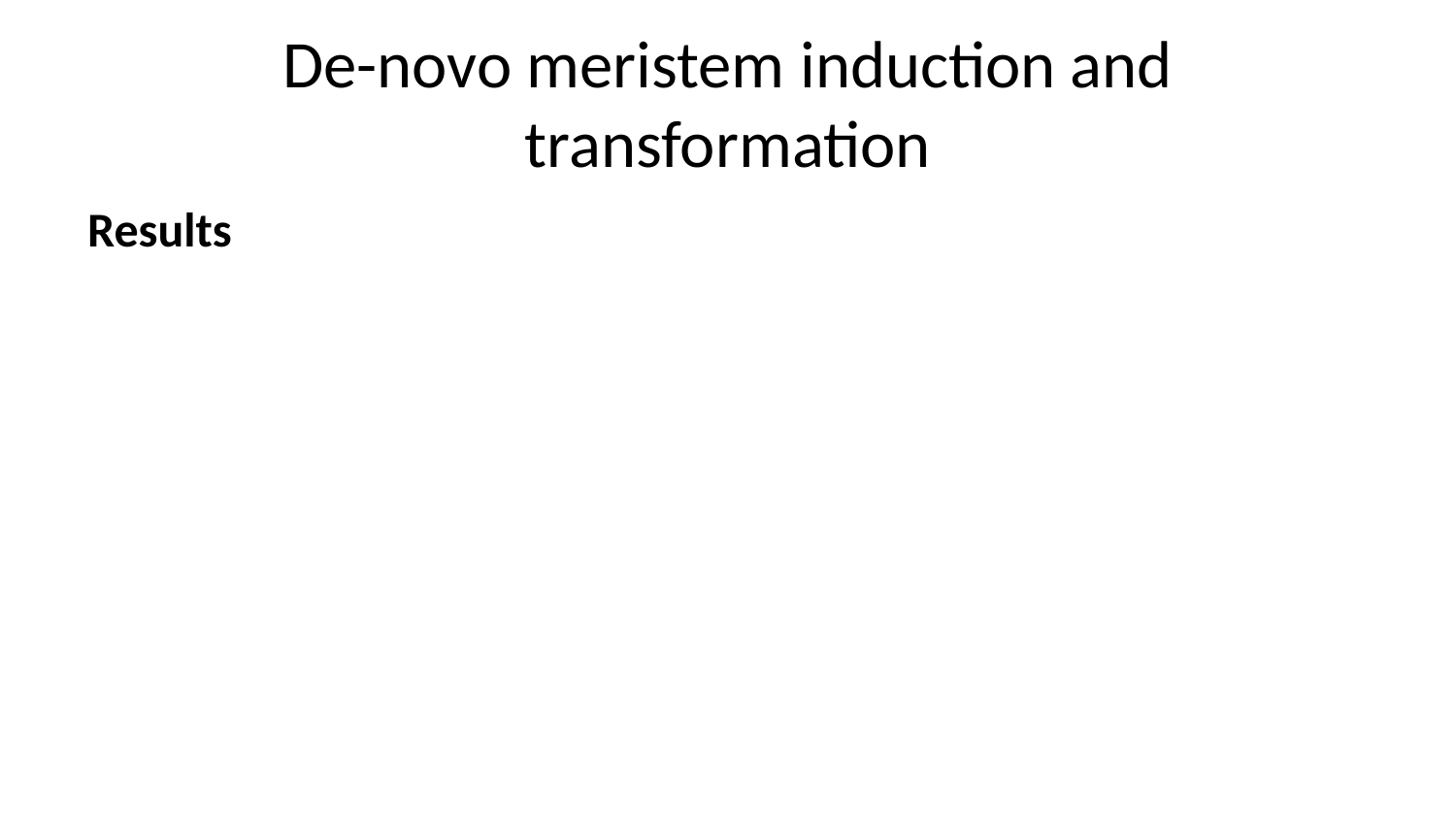

# De-novo meristem induction and transformation
Results